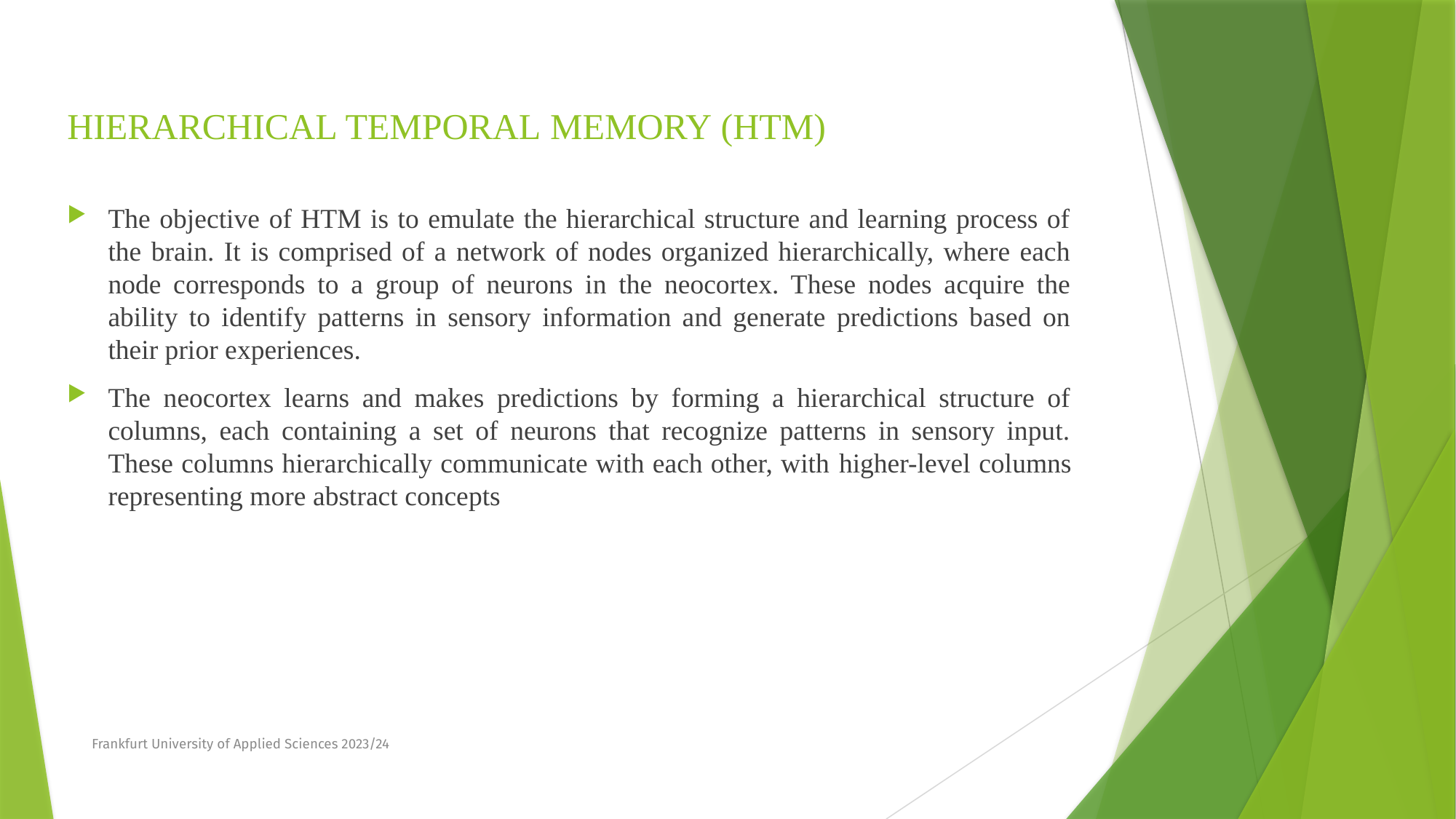

# HIERARCHICAL TEMPORAL MEMORY (HTM)
The objective of HTM is to emulate the hierarchical structure and learning process of the brain. It is comprised of a network of nodes organized hierarchically, where each node corresponds to a group of neurons in the neocortex. These nodes acquire the ability to identify patterns in sensory information and generate predictions based on their prior experiences.
The neocortex learns and makes predictions by forming a hierarchical structure of columns, each containing a set of neurons that recognize patterns in sensory input. These columns hierarchically communicate with each other, with higher-level columns representing more abstract concepts
Frankfurt University of Applied Sciences 2023/24